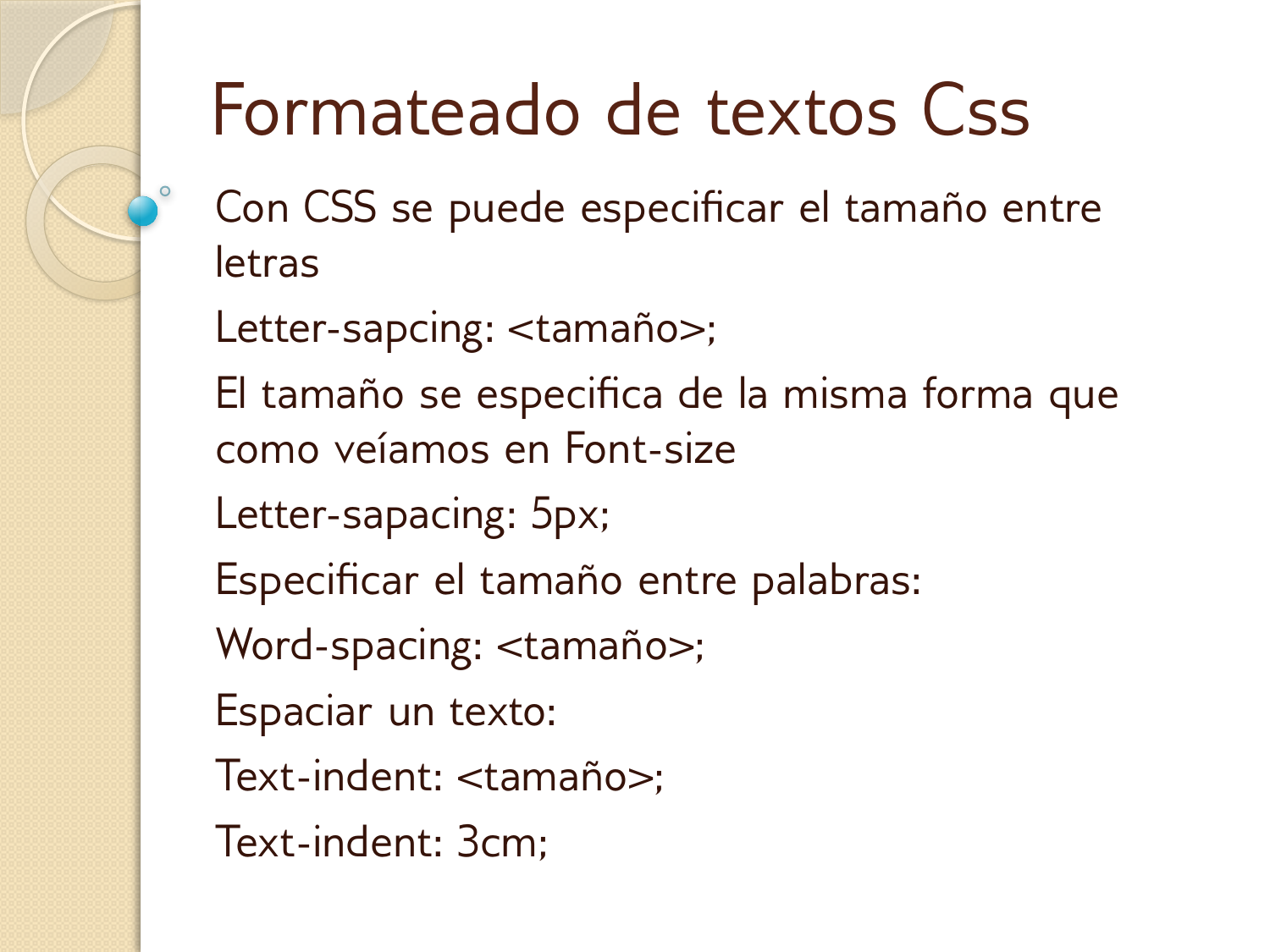

# Formateado de textos Css
Con CSS se puede especificar el tamaño entre letras
Letter-sapcing: <tamaño>;
El tamaño se especifica de la misma forma que como veíamos en Font-size
Letter-sapacing: 5px;
Especificar el tamaño entre palabras:
Word-spacing: <tamaño>;
Espaciar un texto:
Text-indent: <tamaño>;
Text-indent: 3cm;